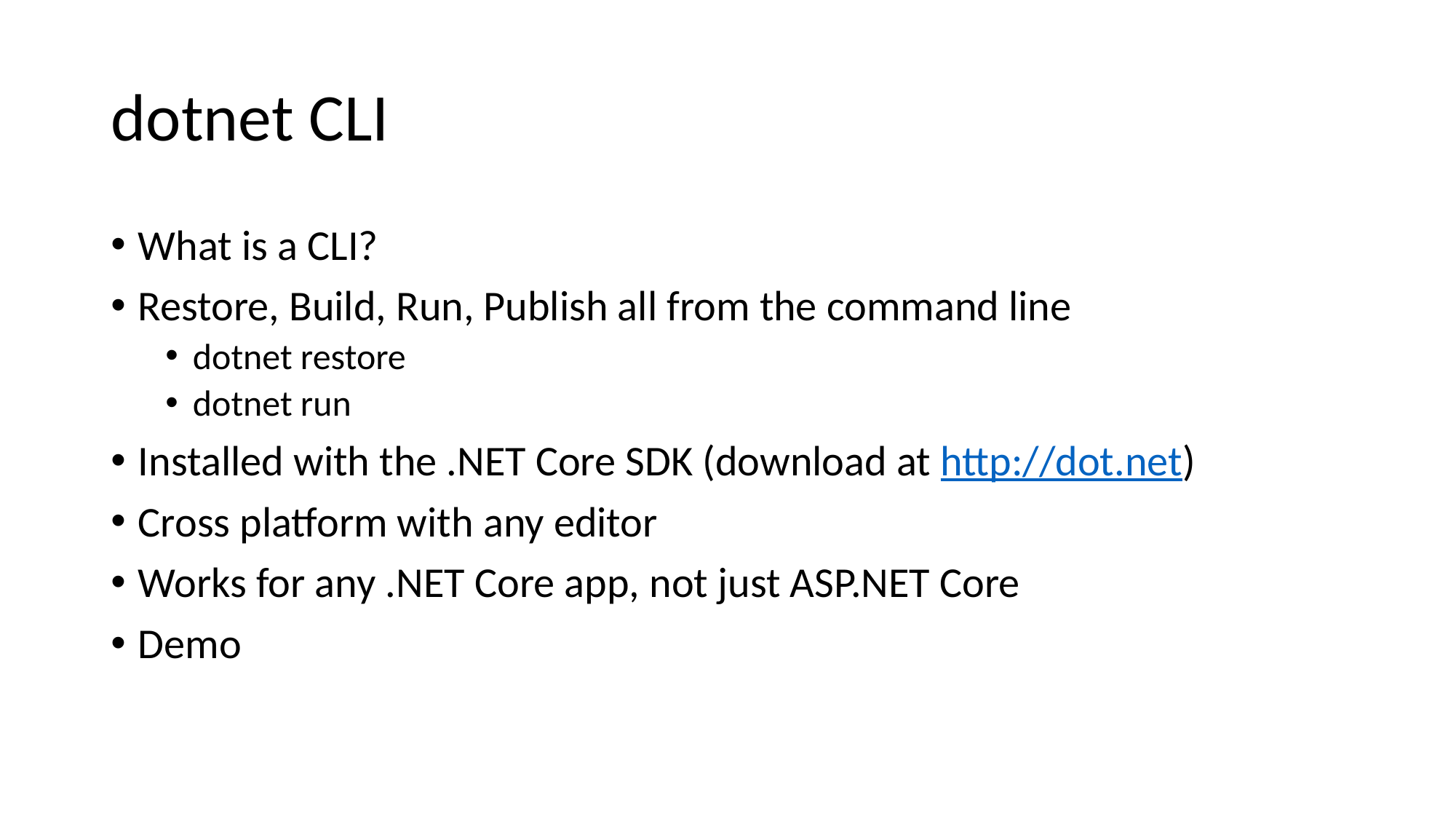

# dotnet CLI
What is a CLI?
Restore, Build, Run, Publish all from the command line
dotnet restore
dotnet run
Installed with the .NET Core SDK (download at http://dot.net)
Cross platform with any editor
Works for any .NET Core app, not just ASP.NET Core
Demo